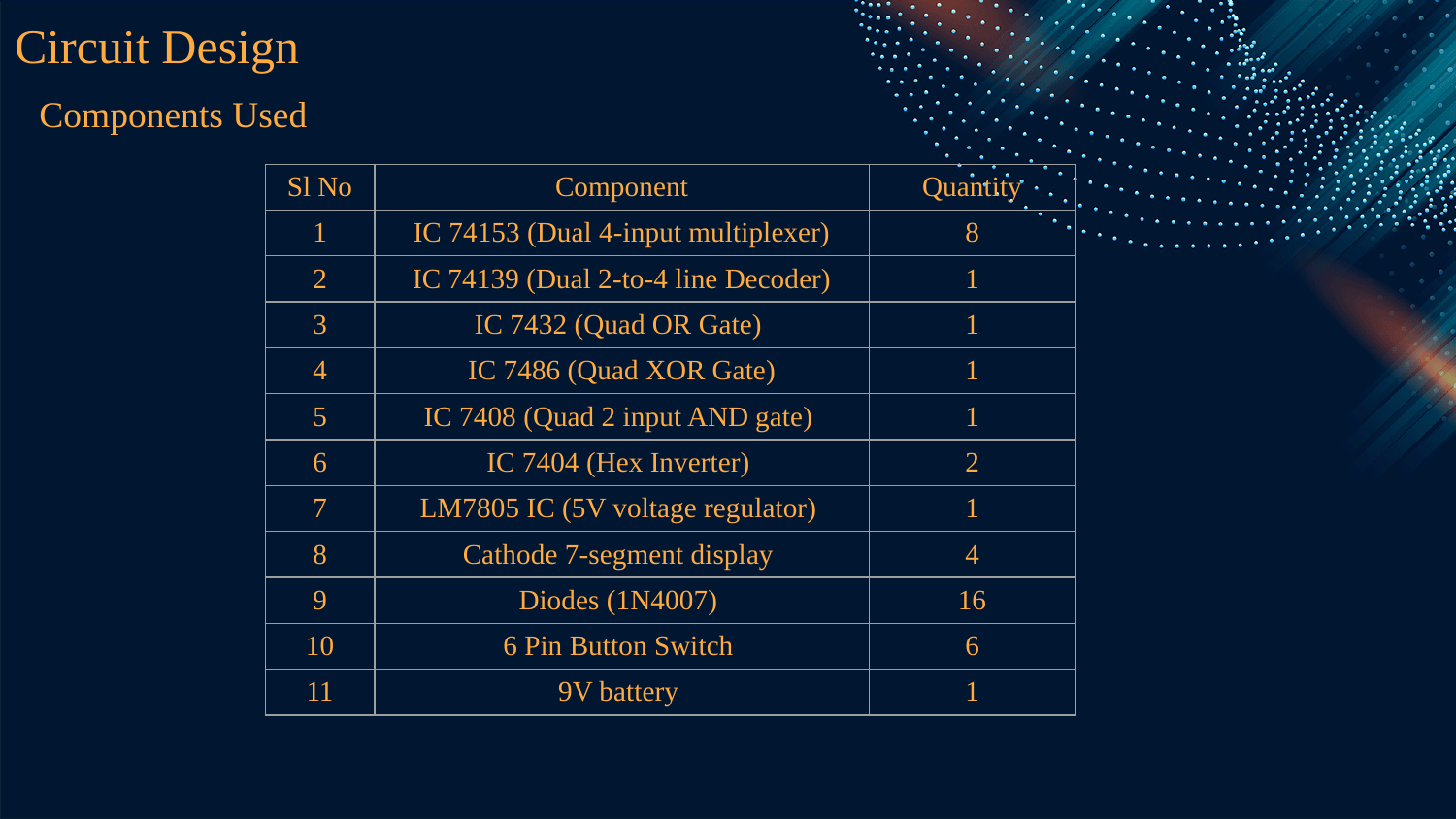

# Circuit Design
Components Used
| Sl No | Component | Quantity |
| --- | --- | --- |
| 1 | IC 74153 (Dual 4-input multiplexer) | 8 |
| 2 | IC 74139 (Dual 2-to-4 line Decoder) | 1 |
| 3 | IC 7432 (Quad OR Gate) | 1 |
| 4 | IC 7486 (Quad XOR Gate) | 1 |
| 5 | IC 7408 (Quad 2 input AND gate) | 1 |
| 6 | IC 7404 (Hex Inverter) | 2 |
| 7 | LM7805 IC (5V voltage regulator) | 1 |
| 8 | Cathode 7-segment display | 4 |
| 9 | Diodes (1N4007) | 16 |
| 10 | 6 Pin Button Switch | 6 |
| 11 | 9V battery | 1 |